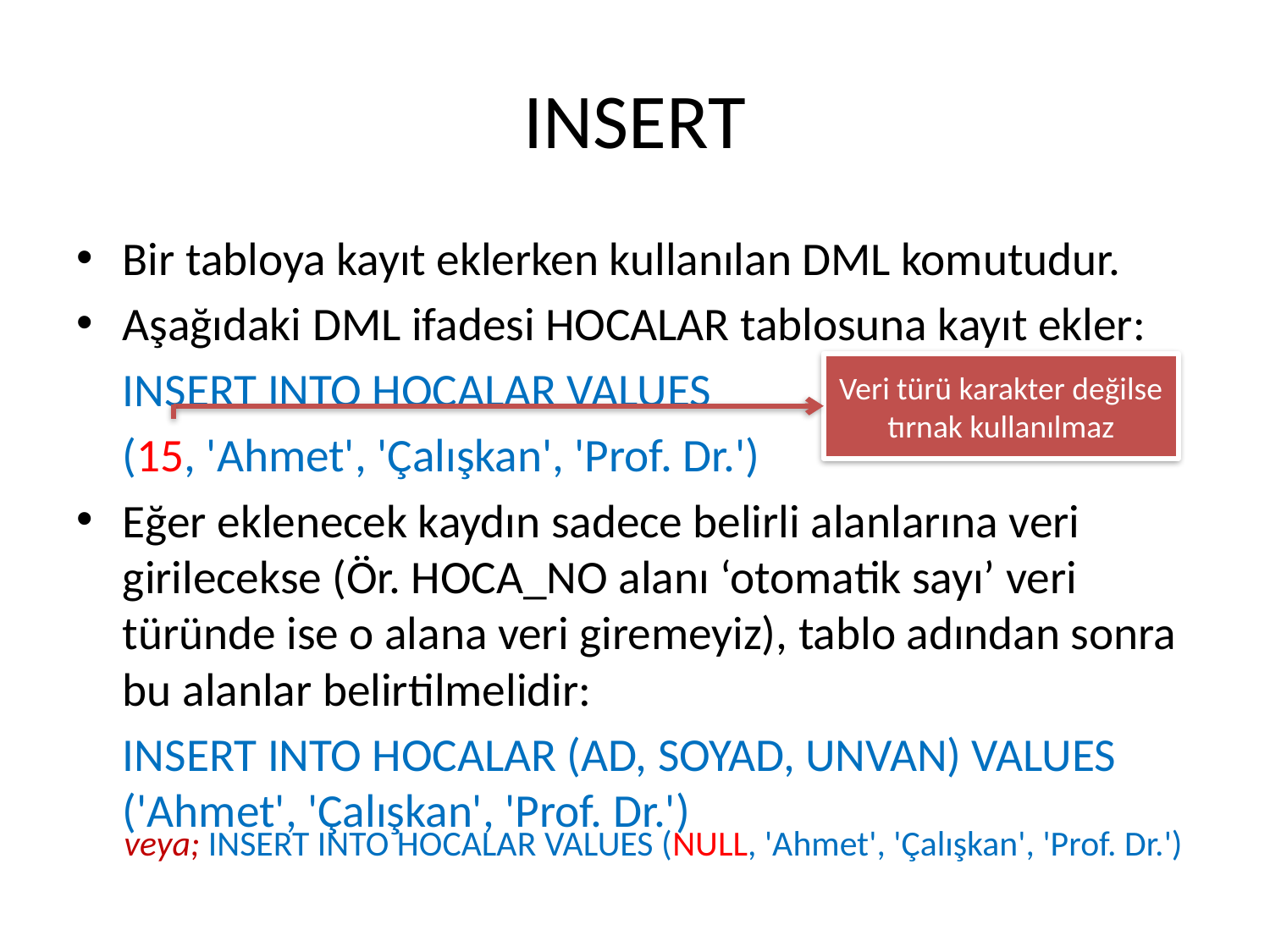

# INSERT
Bir tabloya kayıt eklerken kullanılan DML komutudur.
Aşağıdaki DML ifadesi HOCALAR tablosuna kayıt ekler:
	INSERT INTO HOCALAR VALUES
	(15, 'Ahmet', 'Çalışkan', 'Prof. Dr.')
Eğer eklenecek kaydın sadece belirli alanlarına veri girilecekse (Ör. HOCA_NO alanı ‘otomatik sayı’ veri türünde ise o alana veri giremeyiz), tablo adından sonra bu alanlar belirtilmelidir:
	INSERT INTO HOCALAR (AD, SOYAD, UNVAN) VALUES ('Ahmet', 'Çalışkan', 'Prof. Dr.')
Veri türü karakter değilse tırnak kullanılmaz
veya; INSERT INTO HOCALAR VALUES (NULL, 'Ahmet', 'Çalışkan', 'Prof. Dr.')